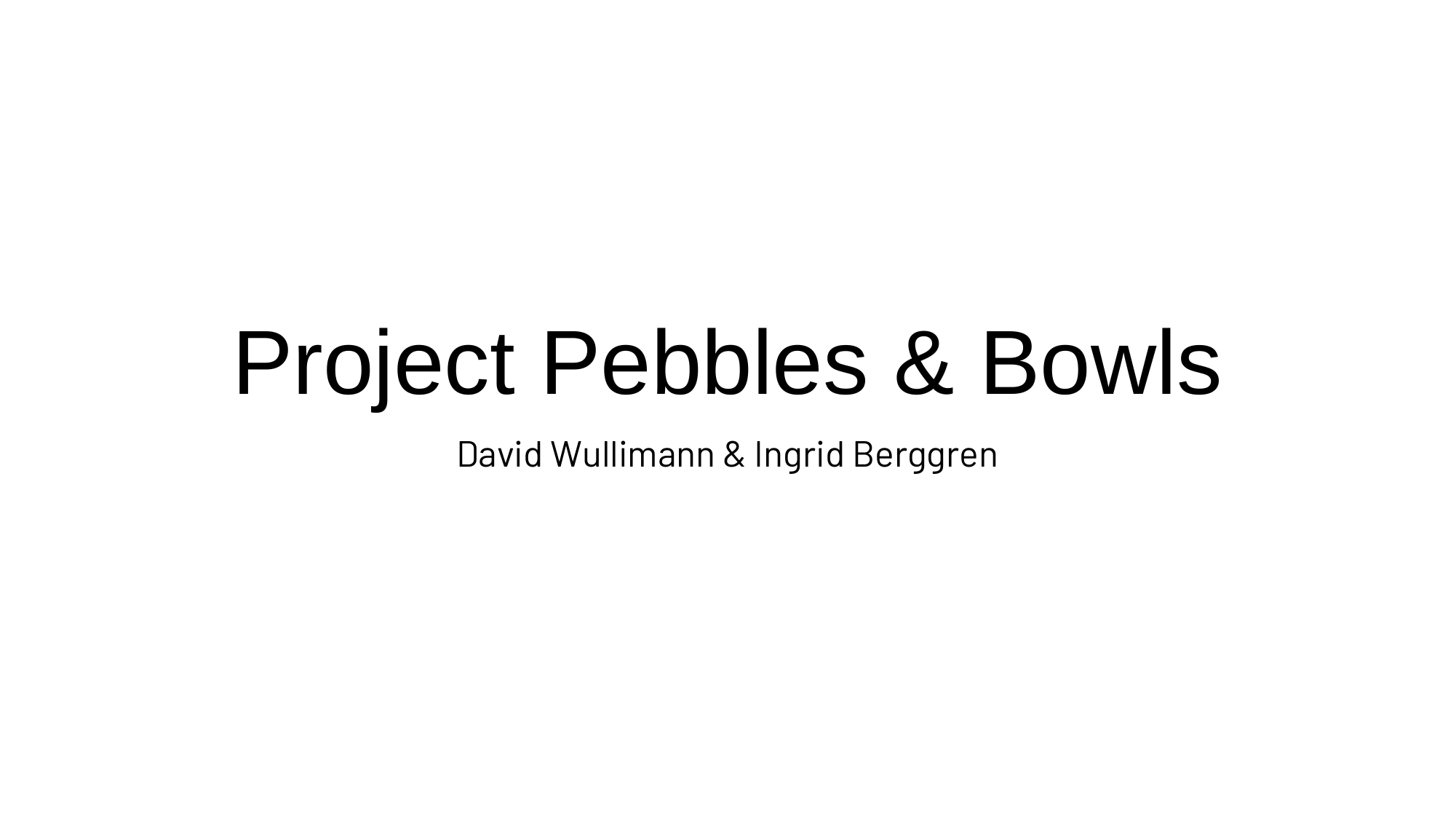

# Project Pebbles & Bowls
David Wullimann & Ingrid Berggren